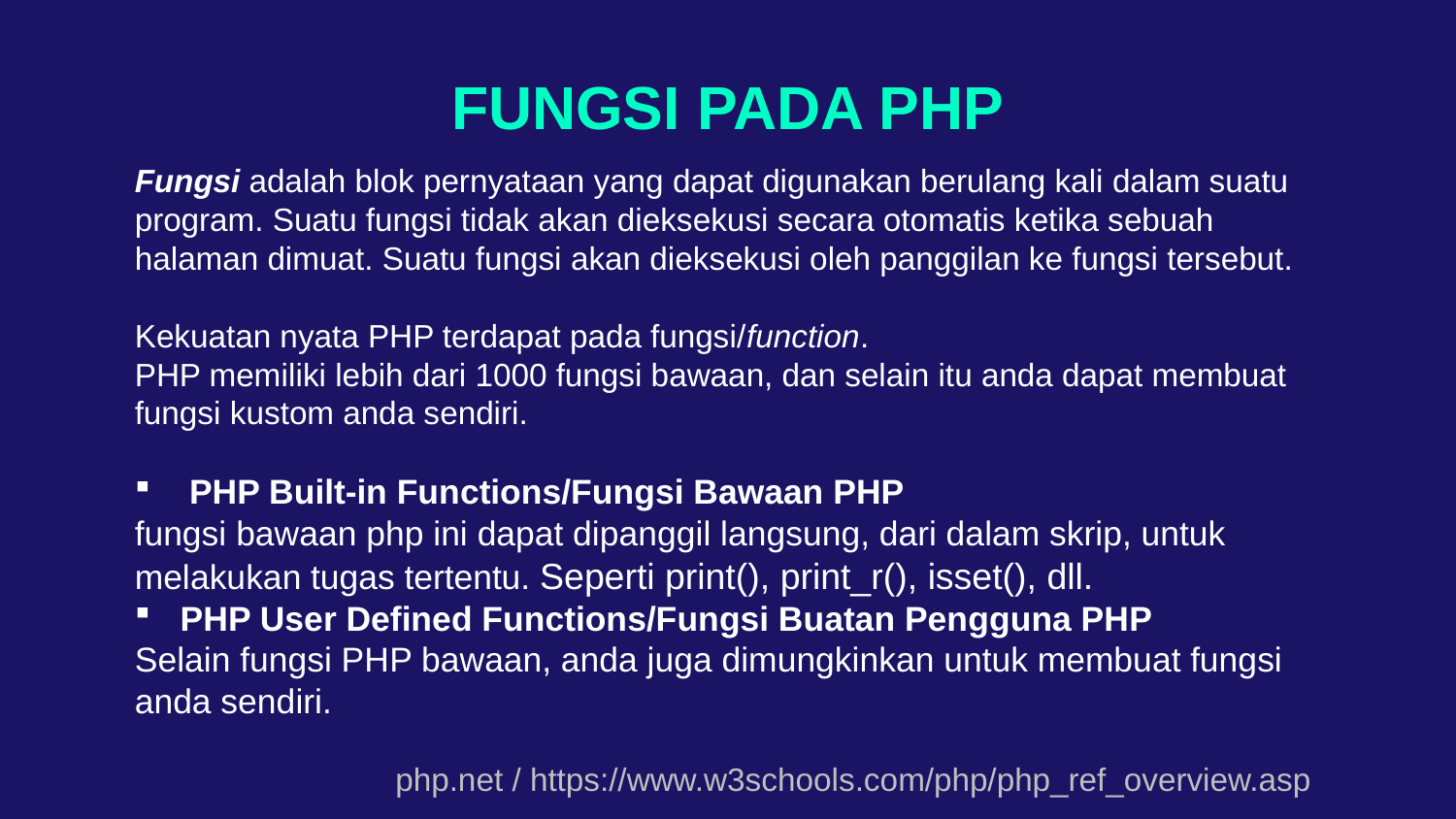

# FUNGSI PADA PHP
Fungsi adalah blok pernyataan yang dapat digunakan berulang kali dalam suatu program. Suatu fungsi tidak akan dieksekusi secara otomatis ketika sebuah halaman dimuat. Suatu fungsi akan dieksekusi oleh panggilan ke fungsi tersebut.

Kekuatan nyata PHP terdapat pada fungsi/function.
PHP memiliki lebih dari 1000 fungsi bawaan, dan selain itu anda dapat membuat fungsi kustom anda sendiri.

PHP Built-in Functions/Fungsi Bawaan PHP
fungsi bawaan php ini dapat dipanggil langsung, dari dalam skrip, untuk melakukan tugas tertentu. Seperti print(), print_r(), isset(), dll.
PHP User Defined Functions/Fungsi Buatan Pengguna PHP
Selain fungsi PHP bawaan, anda juga dimungkinkan untuk membuat fungsi anda sendiri.

php.net / https://www.w3schools.com/php/php_ref_overview.asp